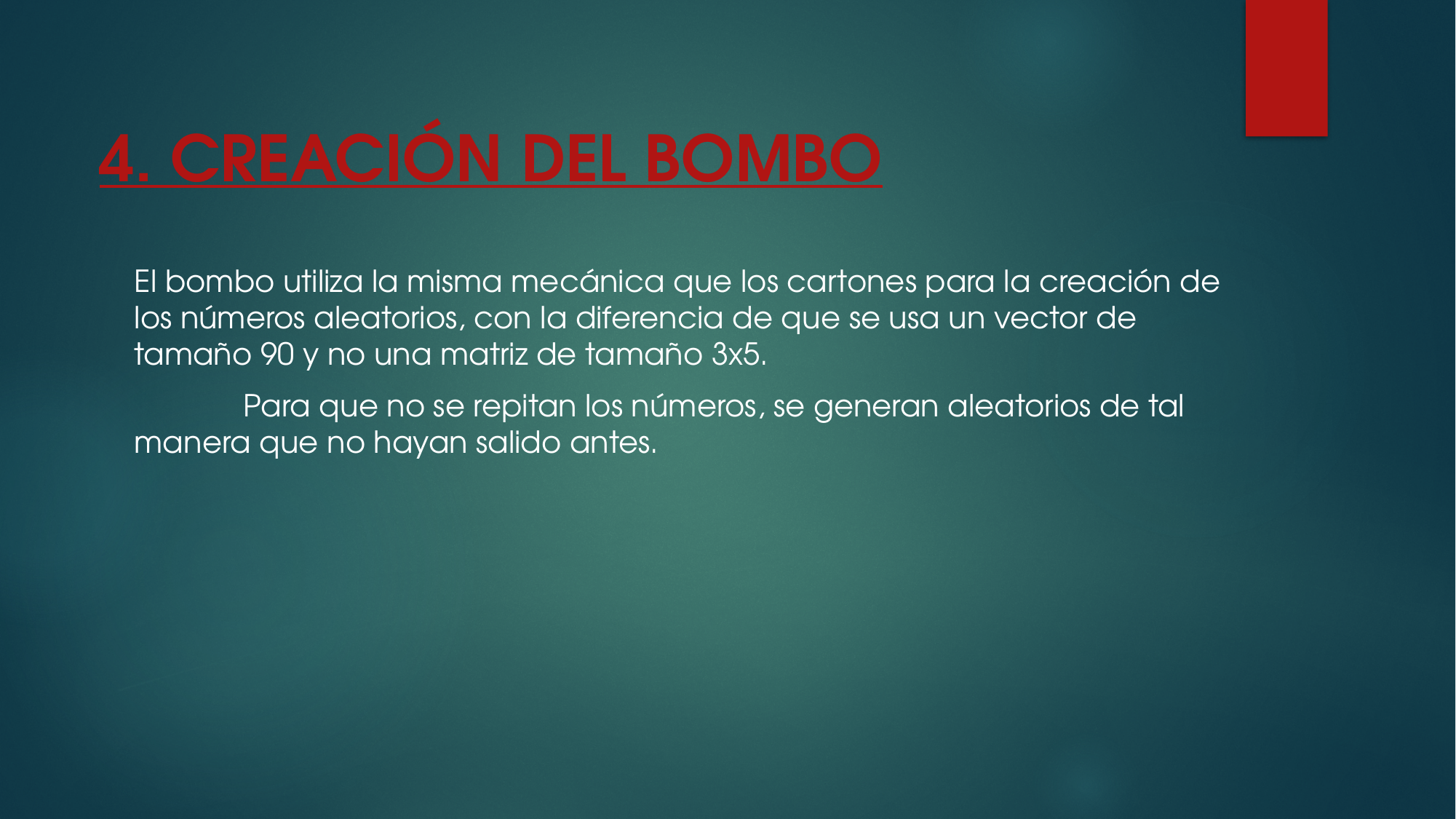

# 4. CREACIÓN DEL BOMBO
El bombo utiliza la misma mecánica que los cartones para la creación de los números aleatorios, con la diferencia de que se usa un vector de tamaño 90 y no una matriz de tamaño 3x5.
	Para que no se repitan los números, se generan aleatorios de tal manera que no hayan salido antes.